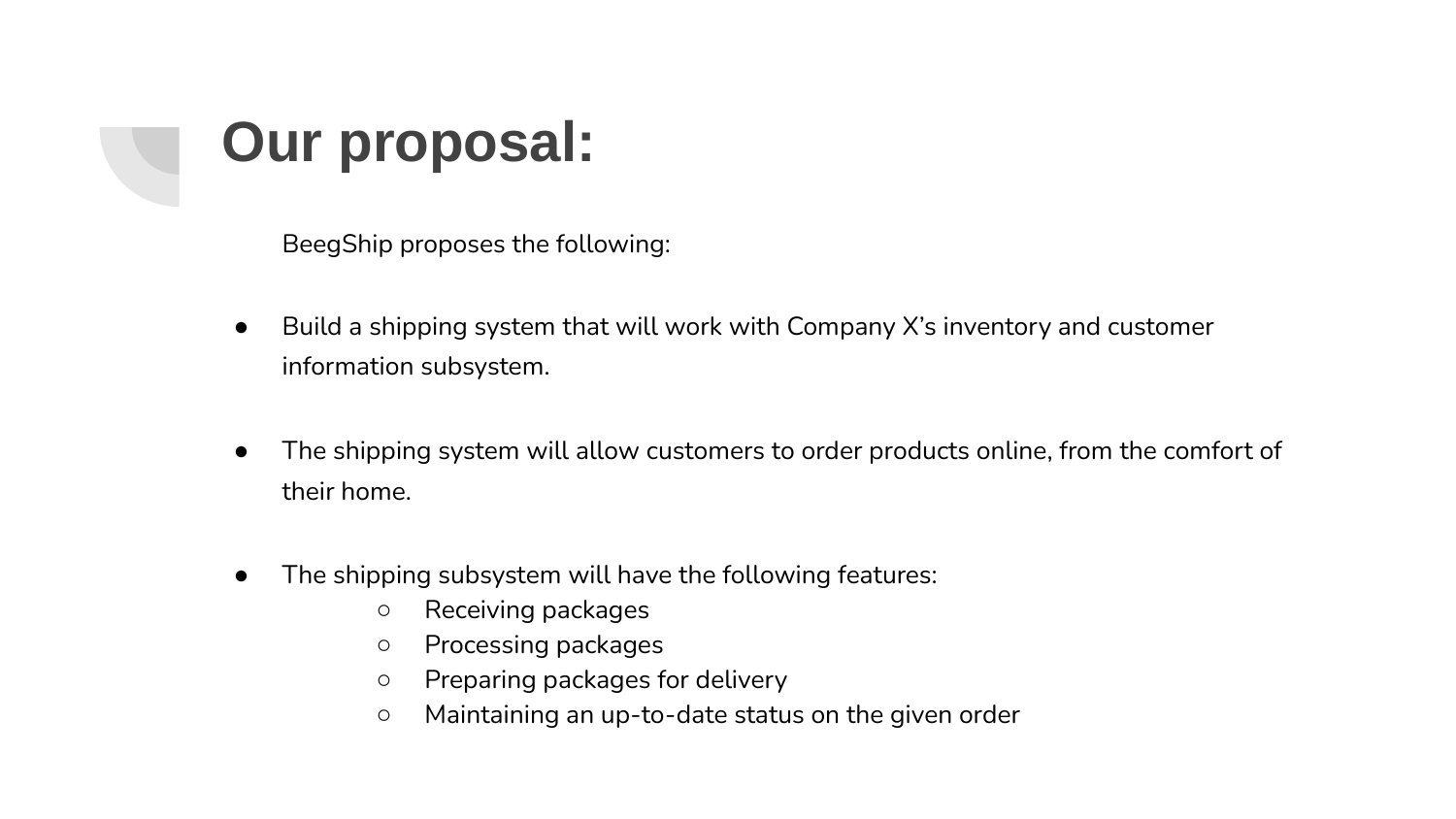

# Our proposal:
BeegShip proposes the following:

Build a shipping system that will work with Company X’s inventory and customer information subsystem.

The shipping system will allow customers to order products online, from the comfort of their home.

The shipping subsystem will have the following features:
Receiving packages
Processing packages
Preparing packages for delivery
Maintaining an up-to-date status on the given order